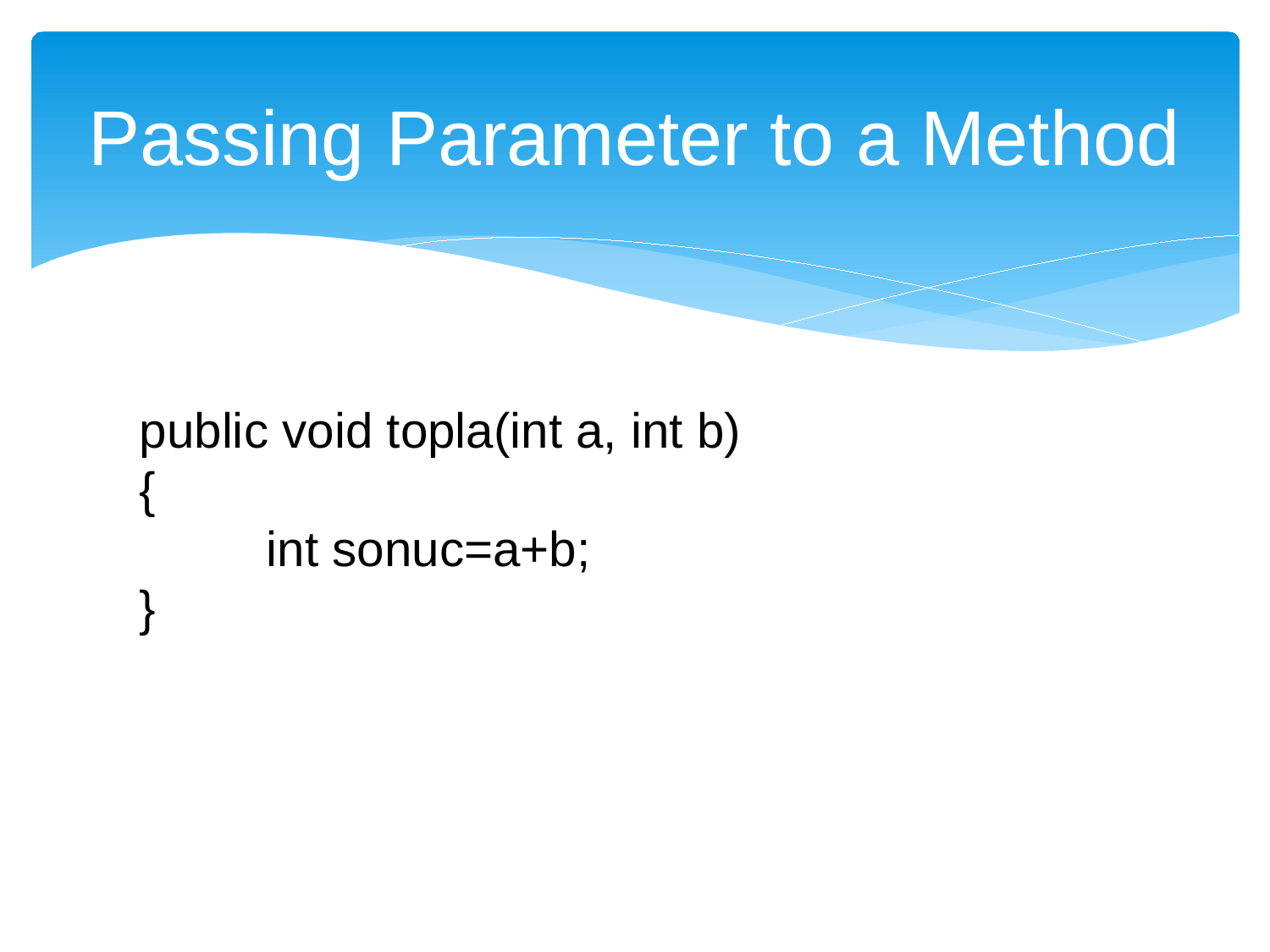

# Passing Parameter to a Method
	public void topla(int a, int b)
	{
		int sonuc=a+b;
	}